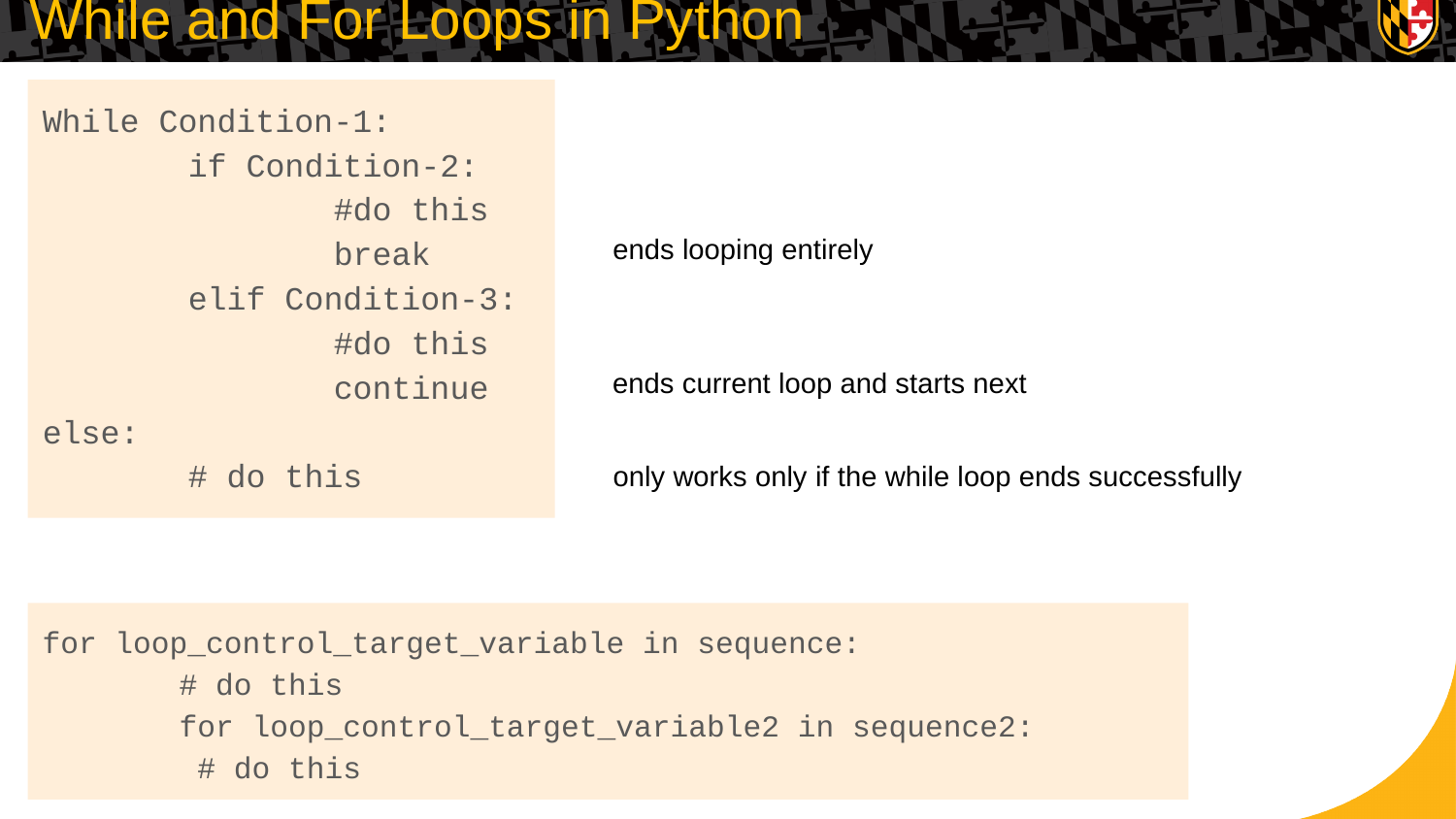

# While and For Loops in Python
While Condition-1:
	if Condition-2:
		#do this
		break
	elif Condition-3:
		#do this
		continue
else:
	# do this
ends looping entirely
ends current loop and starts next
only works only if the while loop ends successfully
for loop_control_target_variable in sequence:
	# do this
	for loop_control_target_variable2 in sequence2:
		 # do this